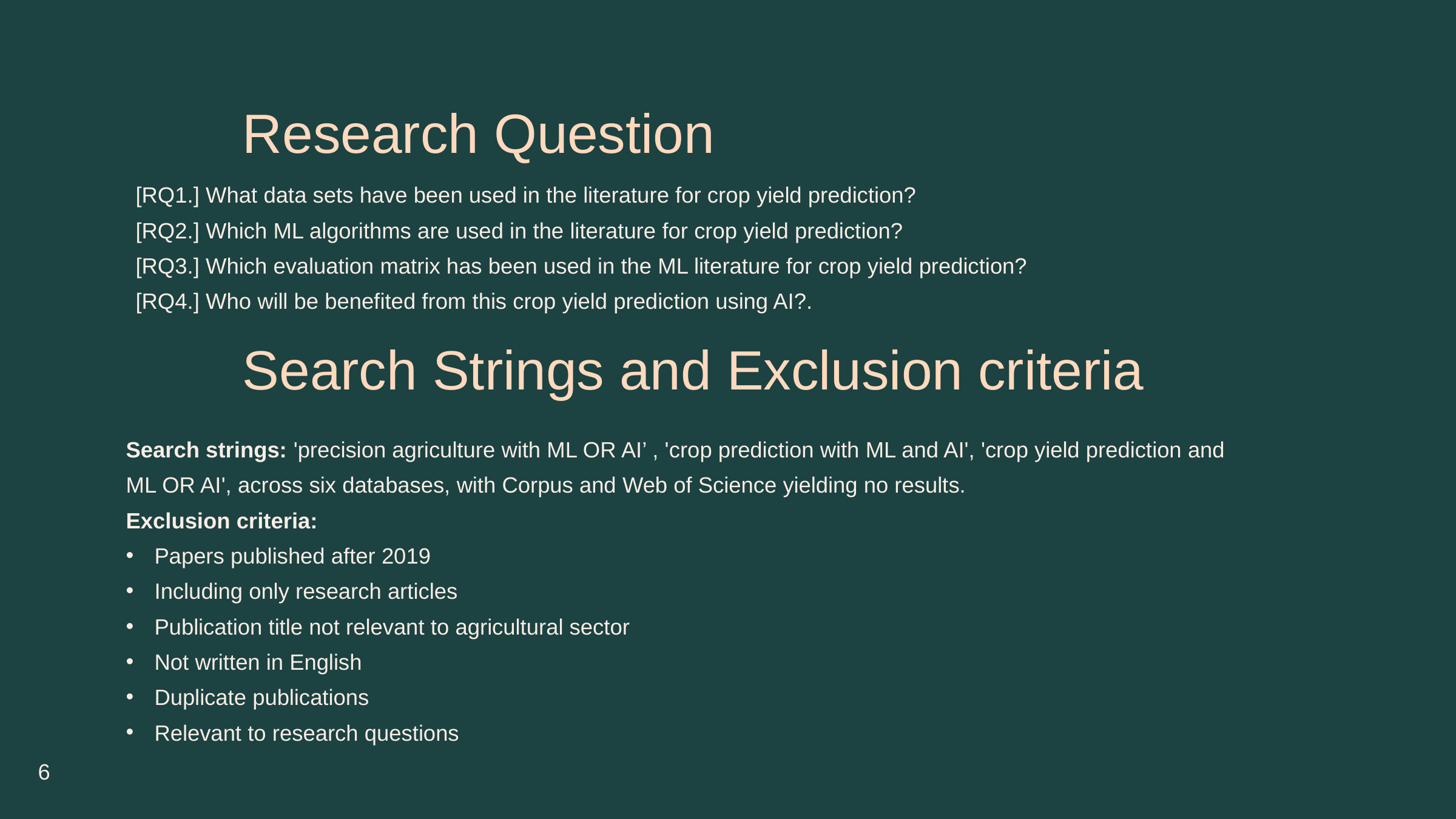

Research Question
[RQ1.] What data sets have been used in the literature for crop yield prediction?
[RQ2.] Which ML algorithms are used in the literature for crop yield prediction?
[RQ3.] Which evaluation matrix has been used in the ML literature for crop yield prediction?
[RQ4.] Who will be benefited from this crop yield prediction using AI?.

Search Strings and Exclusion criteria
Search strings: 'precision agriculture with ML OR AI’ , 'crop prediction with ML and AI', 'crop yield prediction and ML OR AI', across six databases, with Corpus and Web of Science yielding no results.
Exclusion criteria:
Papers published after 2019
Including only research articles
Publication title not relevant to agricultural sector
Not written in English
Duplicate publications
Relevant to research questions
6